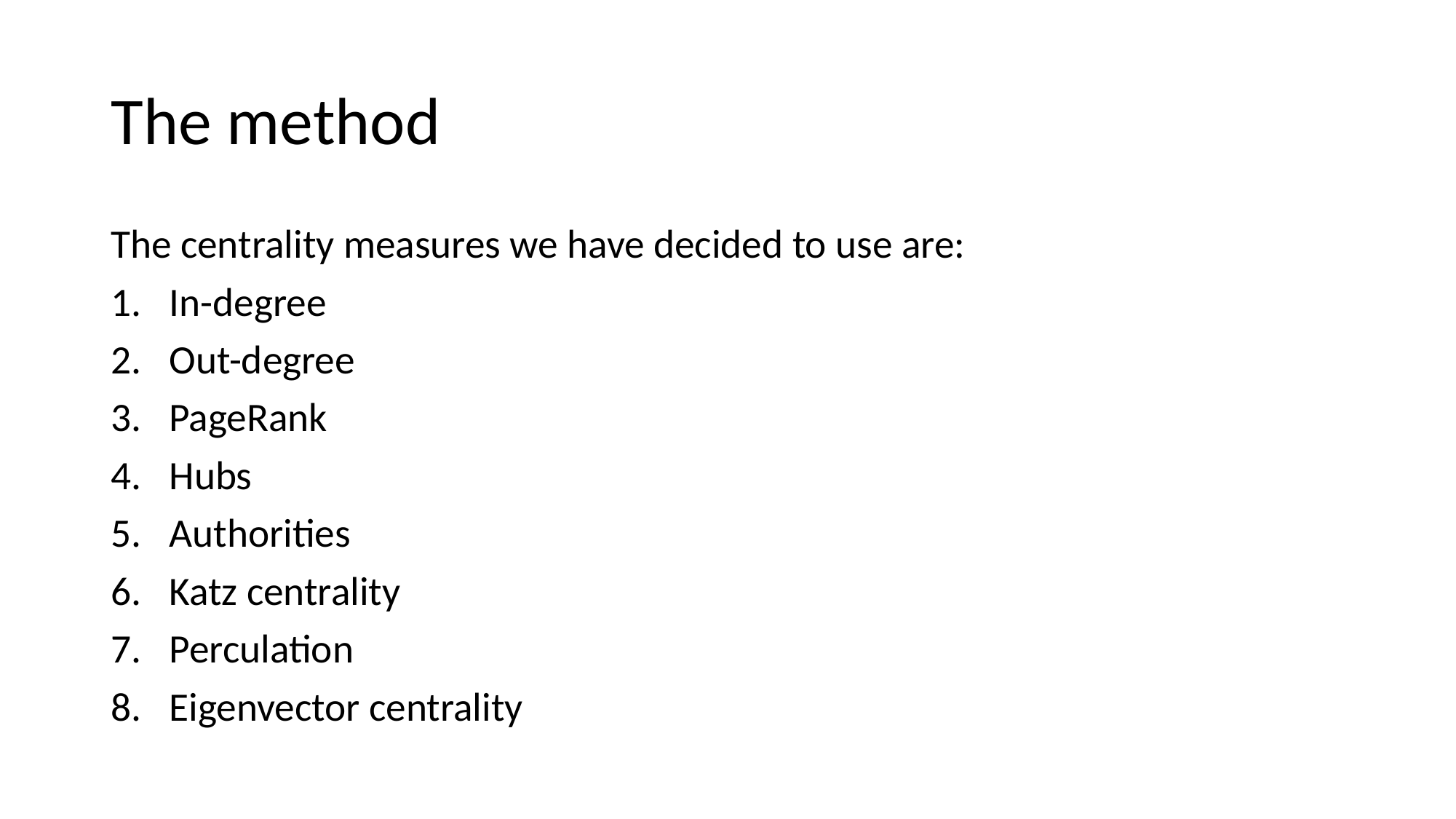

# The method
The centrality measures we have decided to use are:
In-degree
Out-degree
PageRank
Hubs
Authorities
Katz centrality
Perculation
Eigenvector centrality